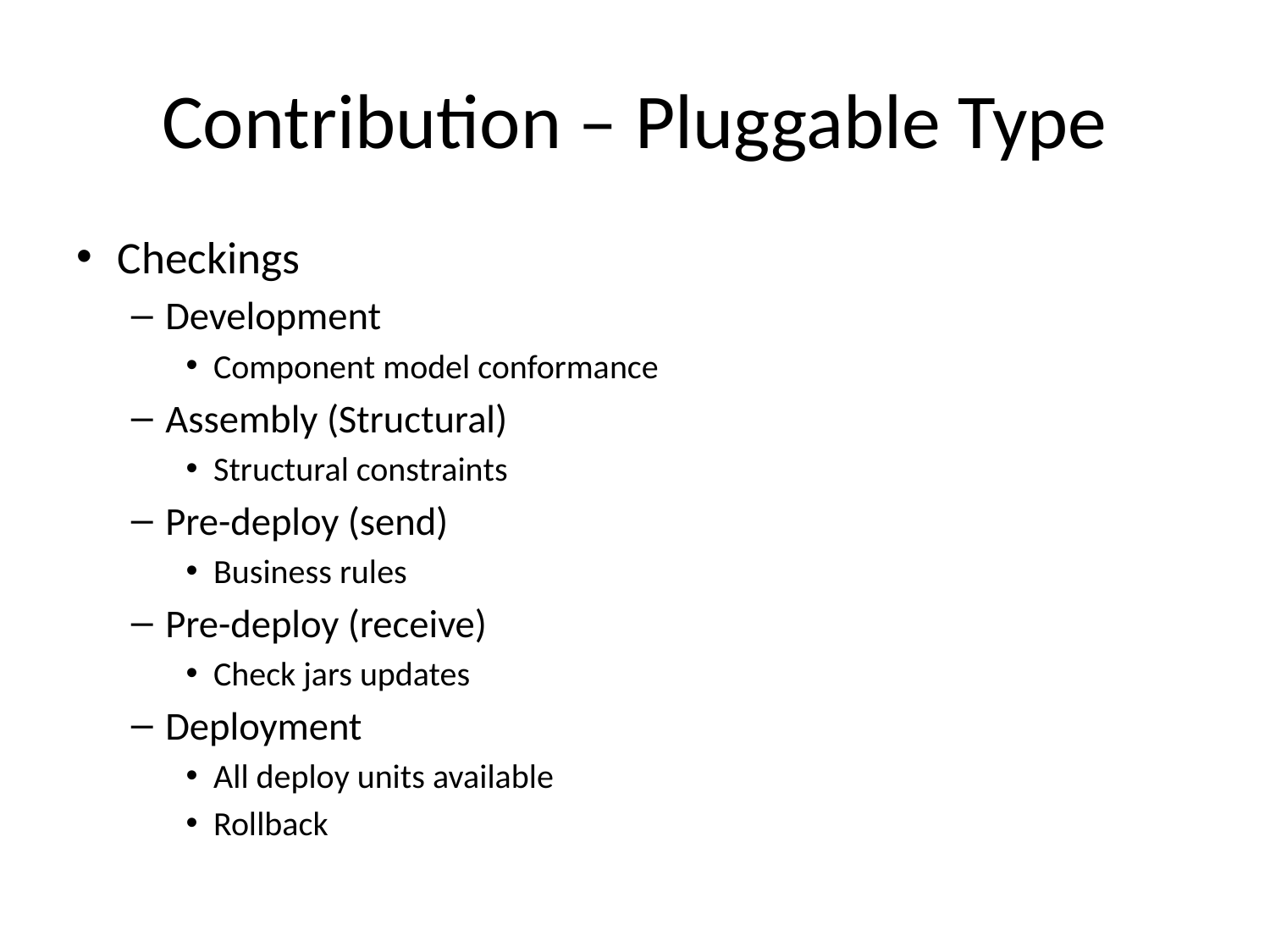

# Contribution – Pluggable Type
Checkings
Development
Component model conformance
Assembly (Structural)
Structural constraints
Pre-deploy (send)
Business rules
Pre-deploy (receive)
Check jars updates
Deployment
All deploy units available
Rollback